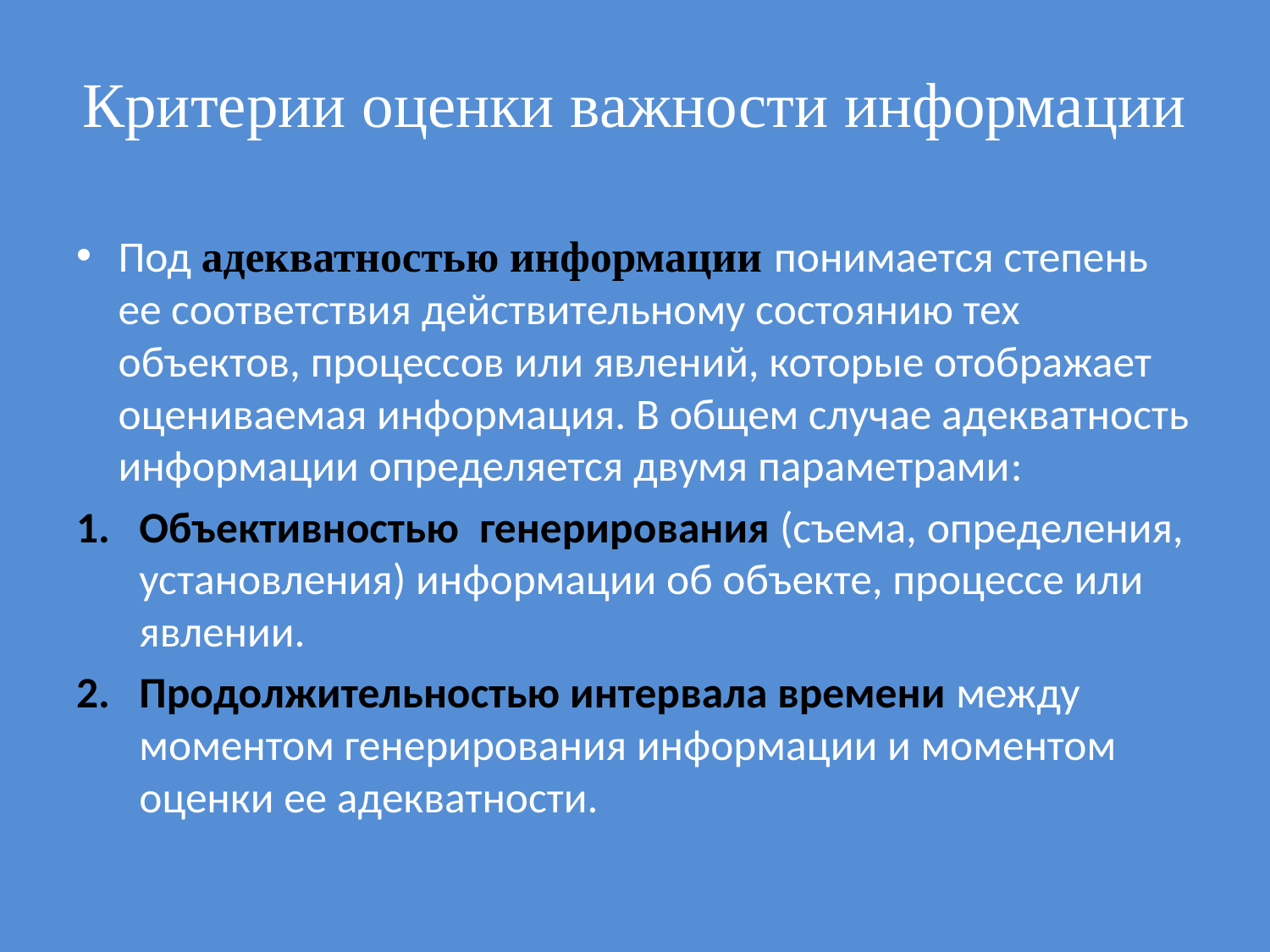

# Критерии оценки важности информации
Под адекватностью информации понимается степень ее соответствия действительному состоянию тех объектов, процессов или явлений, которые отображает оцениваемая информация. В общем случае адекватность информации определяется двумя параметрами:
Объективностью  генерирования (съема, определения, установления) информации об объекте, процессе или явлении.
Продолжительностью интервала времени между моментом генерирования информации и моментом оценки ее адекватности.